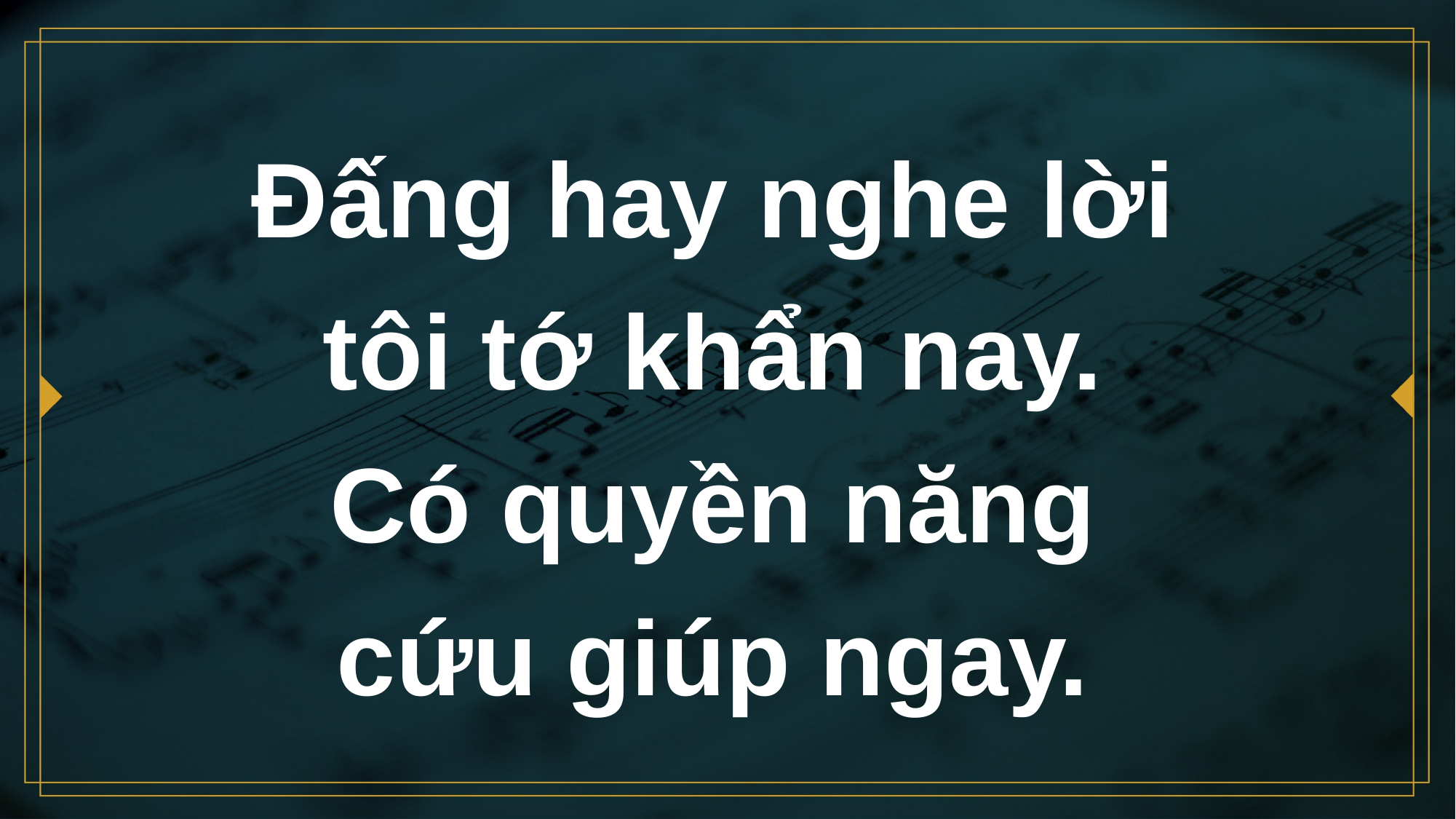

# Đấng hay nghe lời tôi tớ khẩn nay. Có quyền năng cứu giúp ngay.